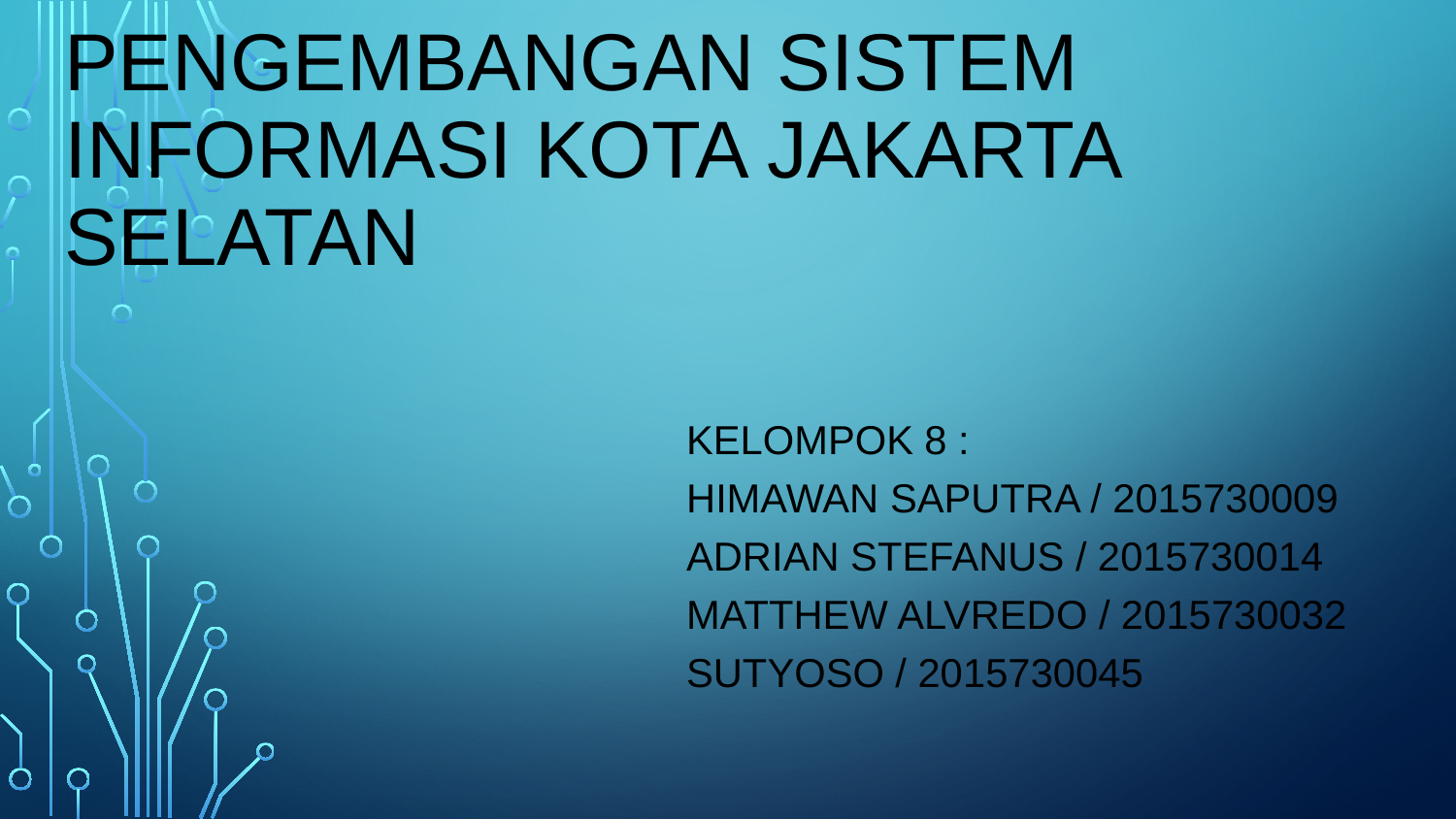

# Pengembangan Sistem Informasi Kota Jakarta Selatan

Kelompok 8 :
Himawan Saputra / 2015730009
Adrian Stefanus / 2015730014
Matthew Alvredo / 2015730032
Sutyoso / 2015730045